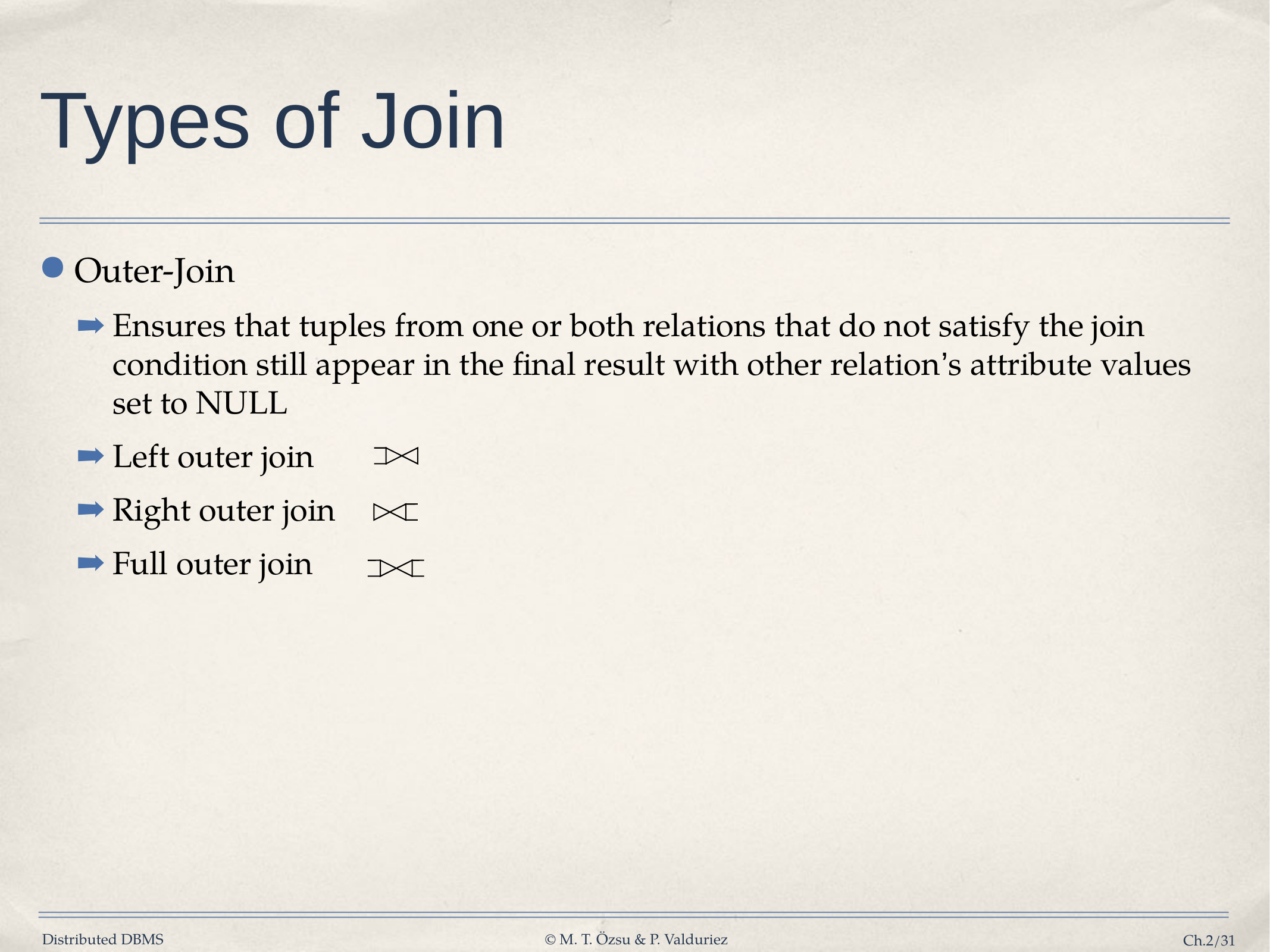

# Types of Join
Outer-Join
Ensures that tuples from one or both relations that do not satisfy the join condition still appear in the final result with other relation’s attribute values set to NULL
Left outer join
Right outer join
Full outer join